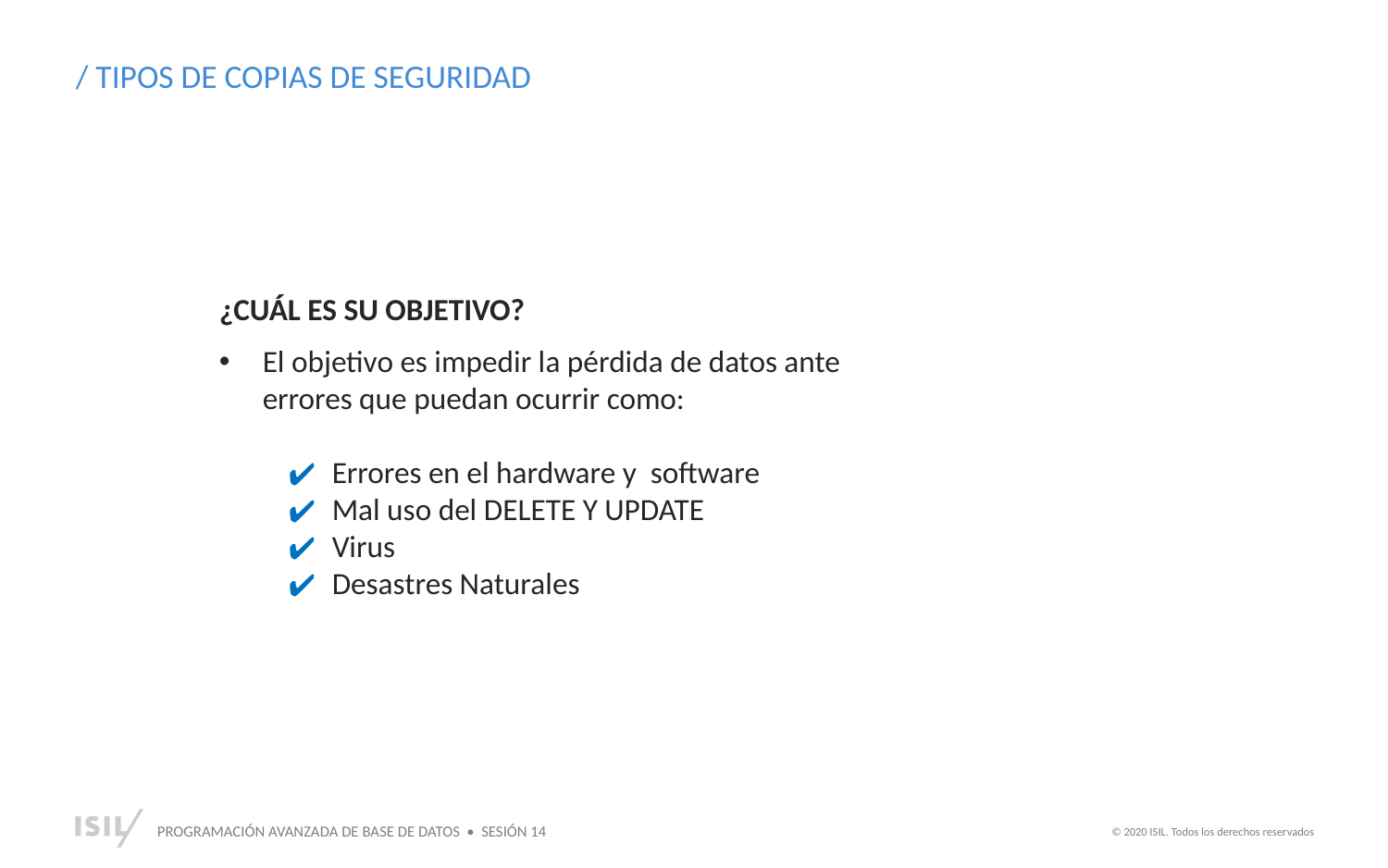

/ TIPOS DE COPIAS DE SEGURIDAD
¿CUÁL ES SU OBJETIVO?
El objetivo es impedir la pérdida de datos ante errores que puedan ocurrir como:

Errores en el hardware y  software
Mal uso del DELETE Y UPDATE
Virus
Desastres Naturales